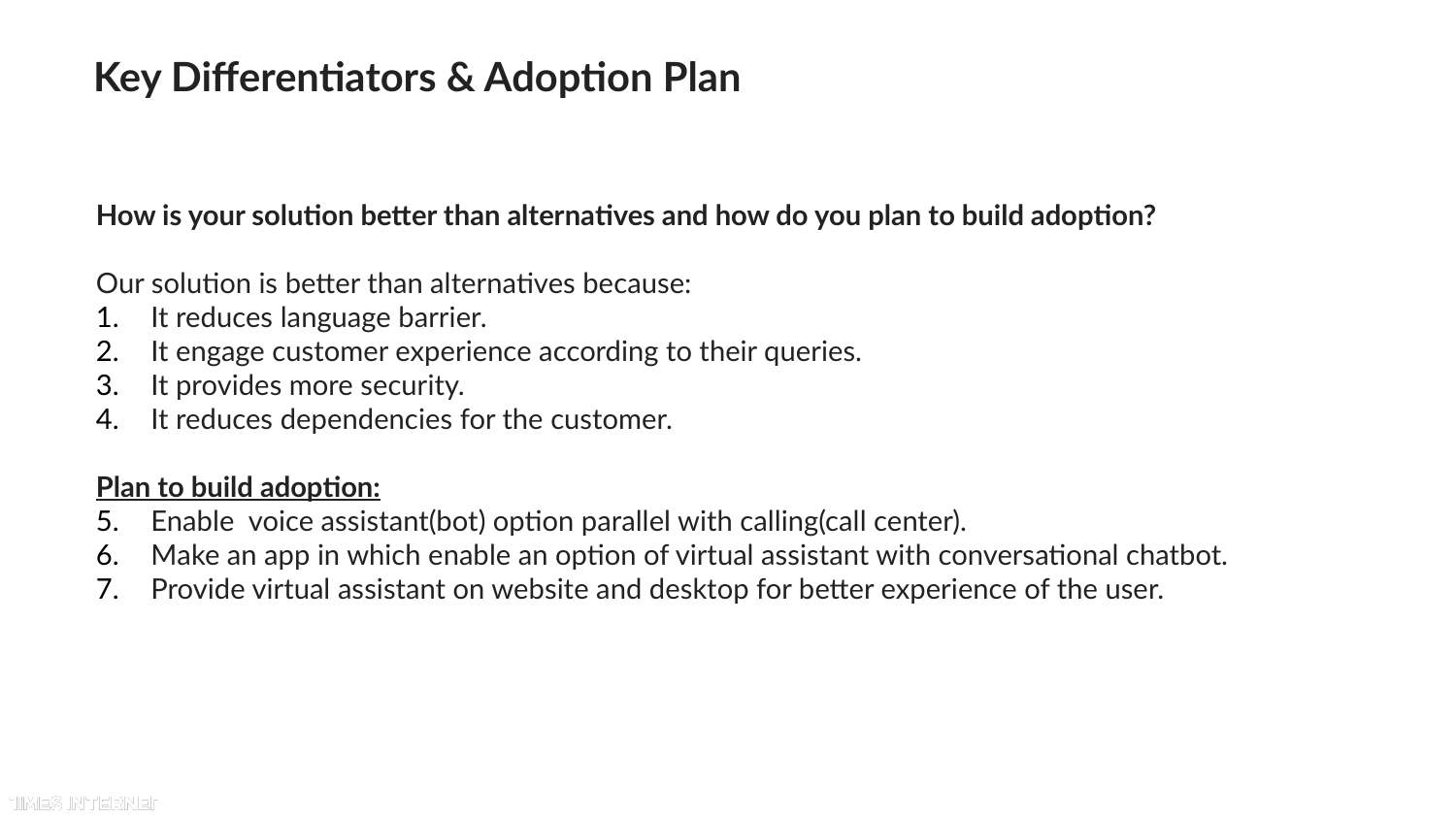

# Key Differentiators & Adoption Plan
How is your solution better than alternatives and how do you plan to build adoption?

Our solution is better than alternatives because:
It reduces language barrier.
It engage customer experience according to their queries.
It provides more security.
It reduces dependencies for the customer.

Plan to build adoption:
Enable  voice assistant(bot) option parallel with calling(call center).
Make an app in which enable an option of virtual assistant with conversational chatbot.
Provide virtual assistant on website and desktop for better experience of the user.